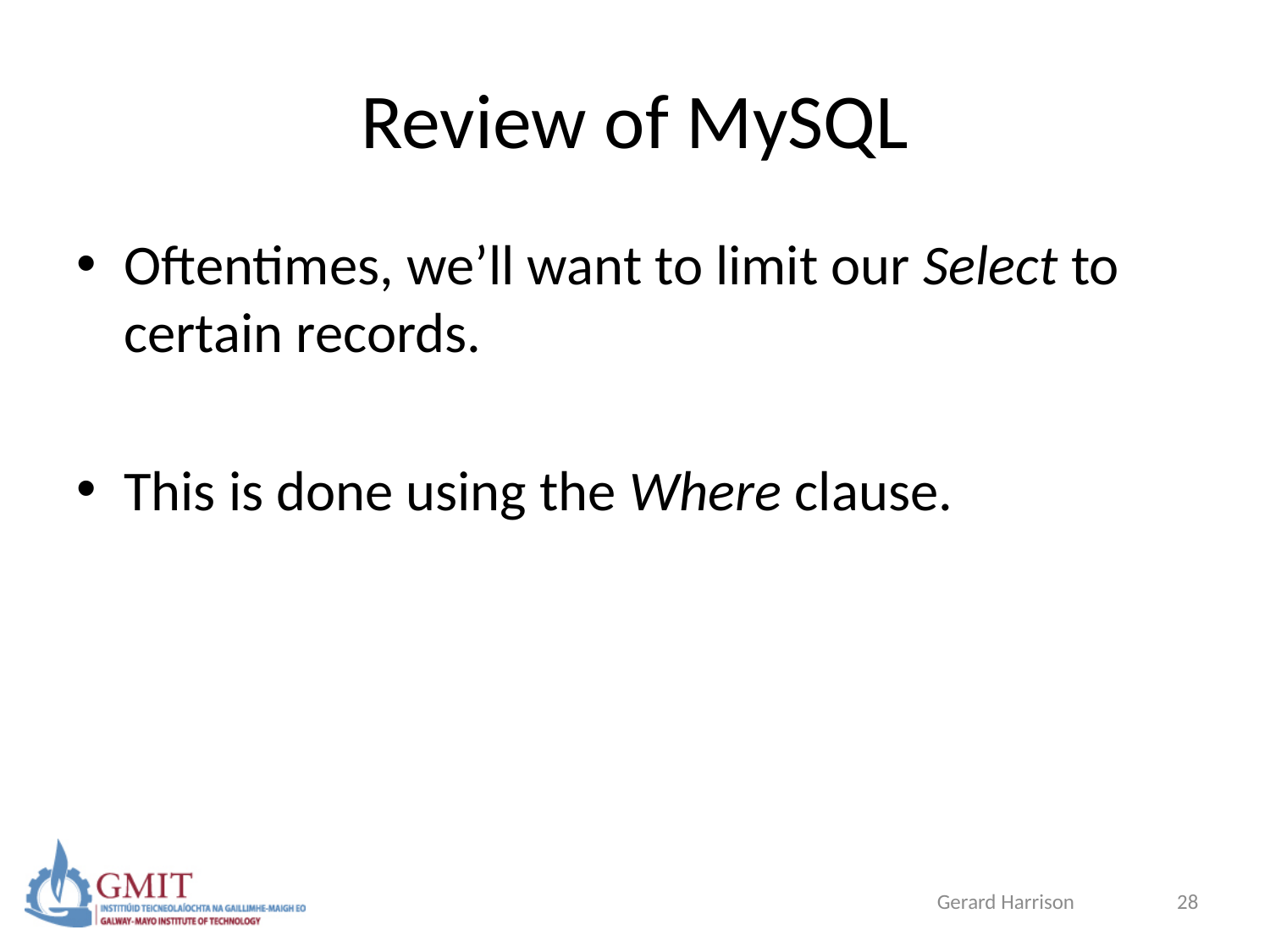

# Review of MySQL
Oftentimes, we’ll want to limit our Select to certain records.

This is done using the Where clause.

Gerard Harrison
28